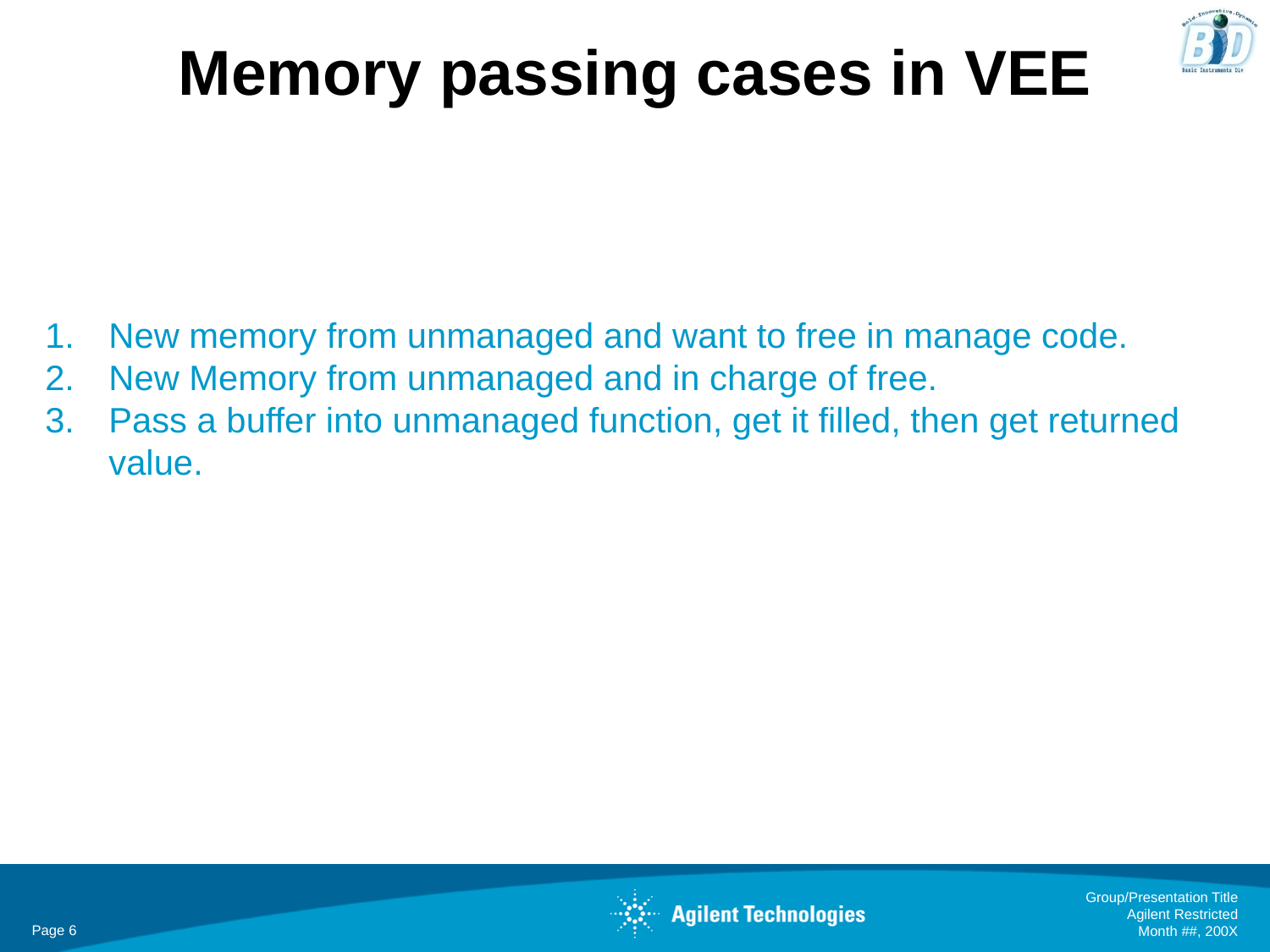

# Memory passing cases in VEE
New memory from unmanaged and want to free in manage code.
New Memory from unmanaged and in charge of free.
Pass a buffer into unmanaged function, get it filled, then get returned value.

Group/Presentation Title
Agilent Restricted
Page 6
Month ##, 200X